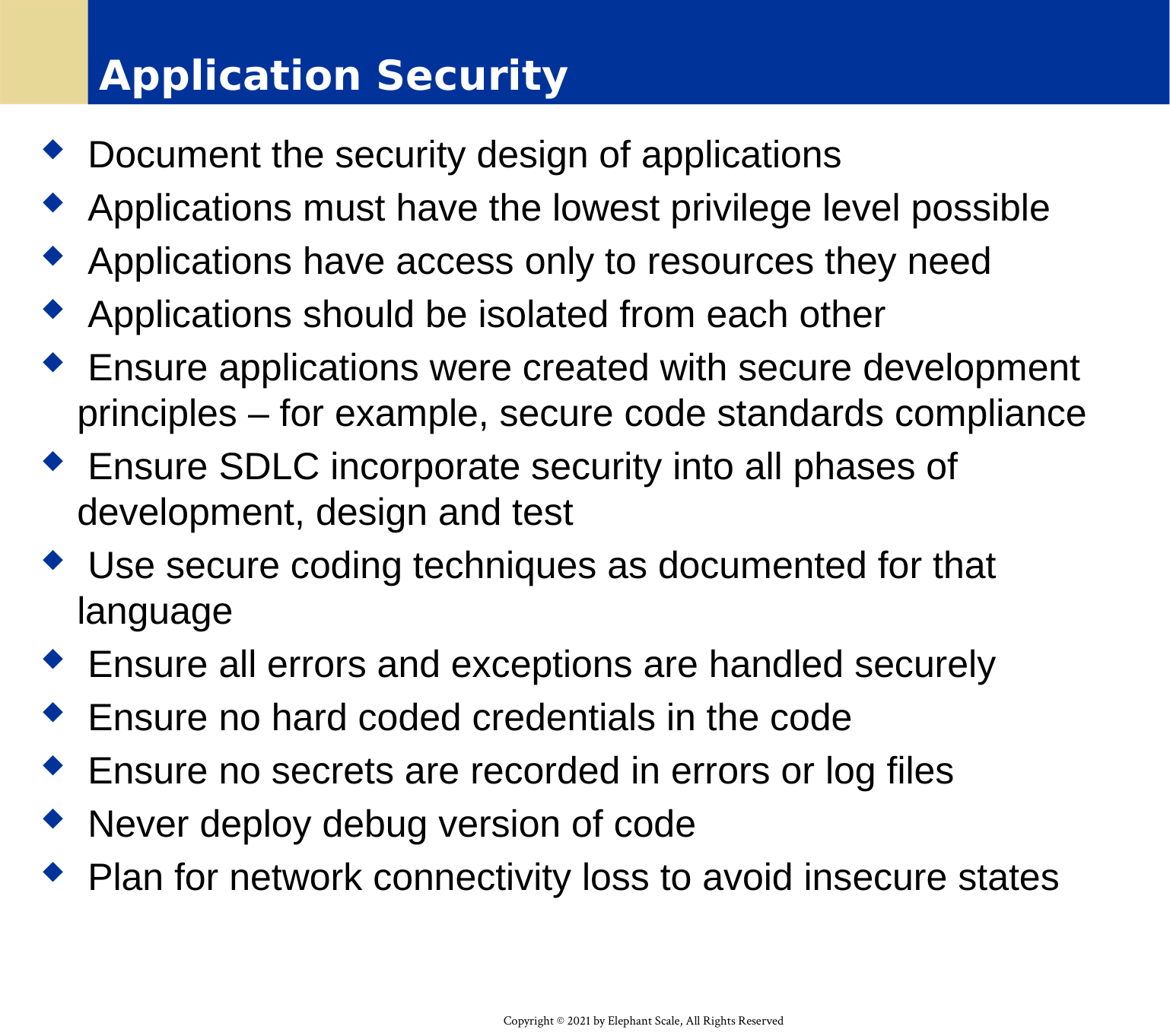

# Application Security
 Document the security design of applications
 Applications must have the lowest privilege level possible
 Applications have access only to resources they need
 Applications should be isolated from each other
 Ensure applications were created with secure development principles – for example, secure code standards compliance
 Ensure SDLC incorporate security into all phases of development, design and test
 Use secure coding techniques as documented for that language
 Ensure all errors and exceptions are handled securely
 Ensure no hard coded credentials in the code
 Ensure no secrets are recorded in errors or log files
 Never deploy debug version of code
 Plan for network connectivity loss to avoid insecure states
Copyright © 2021 by Elephant Scale, All Rights Reserved